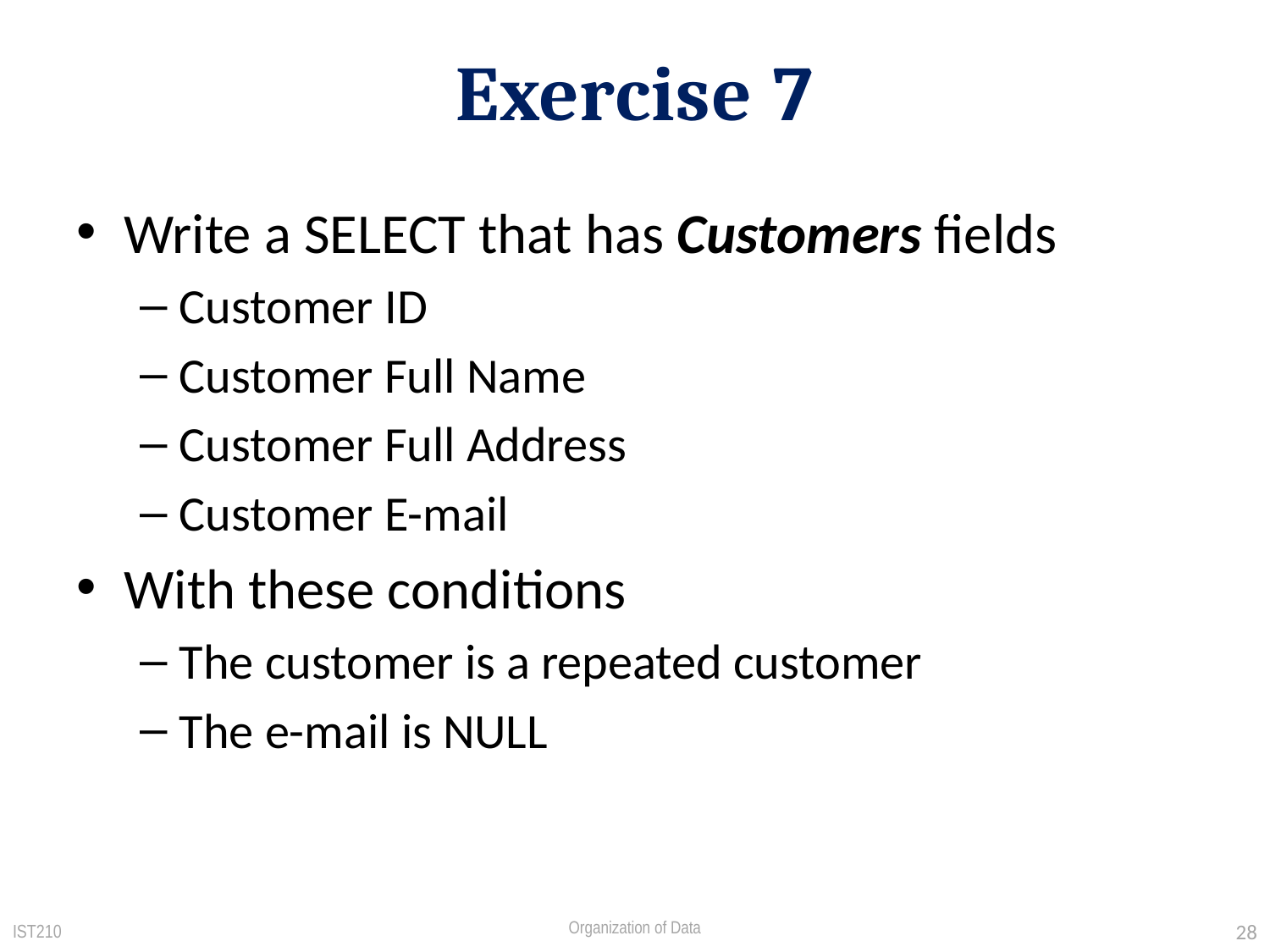

# Exercise 7
Write a SELECT that has Customers fields
Customer ID
Customer Full Name
Customer Full Address
Customer E-mail
With these conditions
The customer is a repeated customer
The e-mail is NULL

IST210
Organization of Data
28